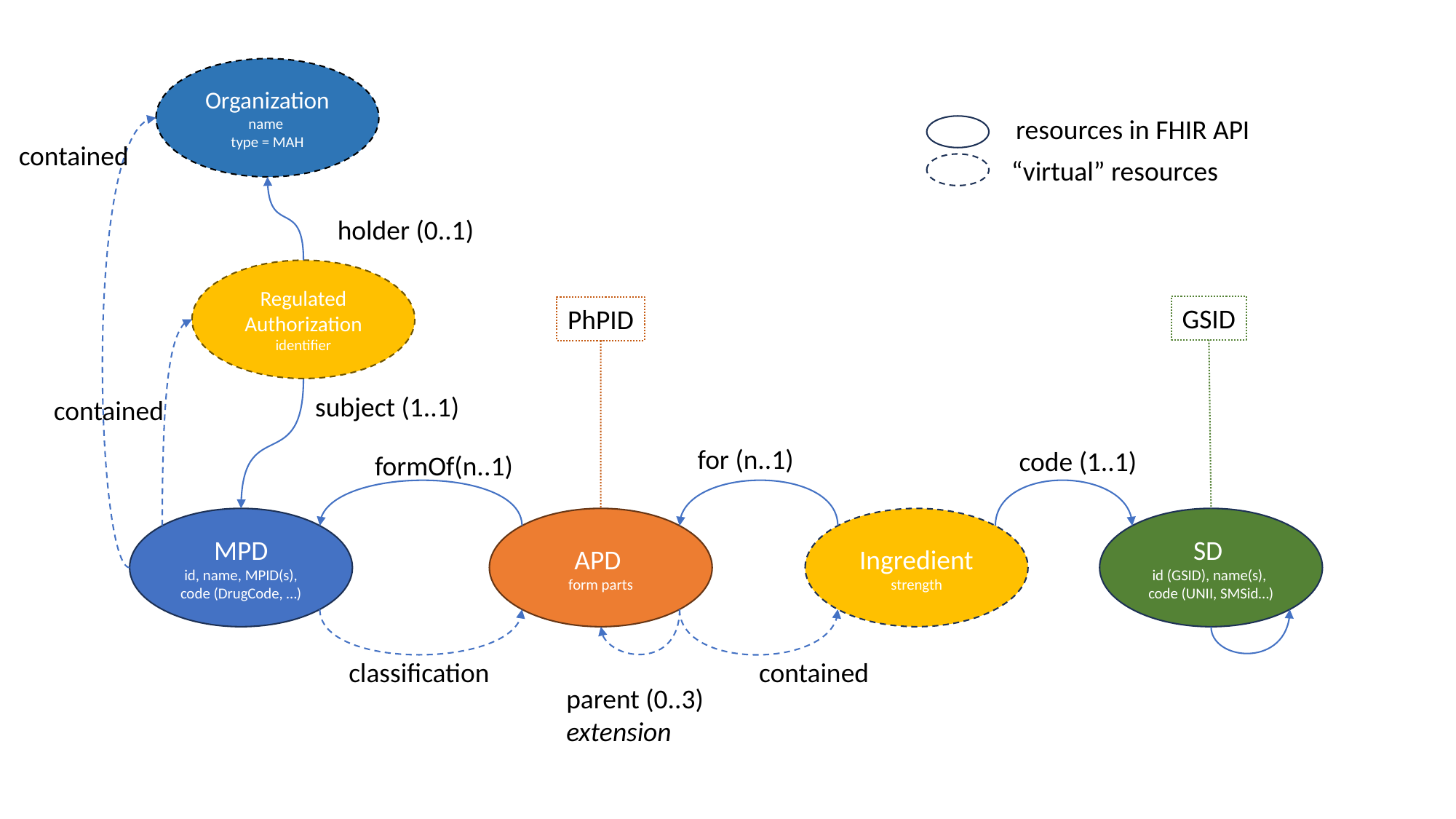

Organization
name
type = MAH
resources in FHIR API

contained
“virtual” resources

holder (0..1)
Regulated
Authorization
identifier
GSID
PhPID
subject (1..1)
contained
for (n..1)
code (1..1)
formOf(n..1)
MPD
id, name, MPID(s), code (DrugCode, …)
APD
form parts
Ingredient
strength
SD
id (GSID), name(s),
code (UNII, SMSid…)
classification
contained
parent (0..3)
extension